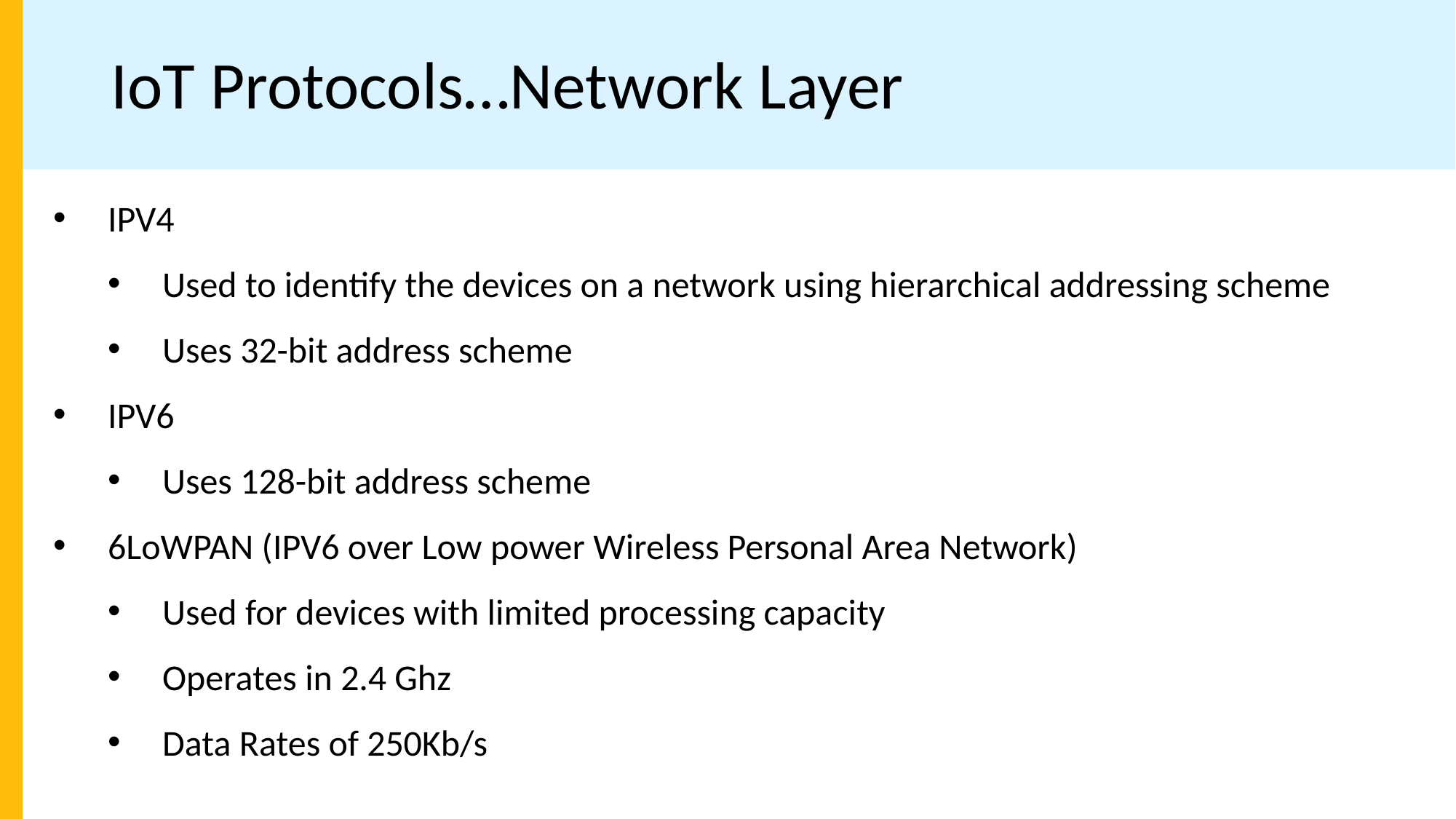

# IoT Protocols…Network Layer
IPV4
Used to identify the devices on a network using hierarchical addressing scheme
Uses 32-bit address scheme
IPV6
Uses 128-bit address scheme
6LoWPAN (IPV6 over Low power Wireless Personal Area Network)
Used for devices with limited processing capacity
Operates in 2.4 Ghz
Data Rates of 250Kb/s